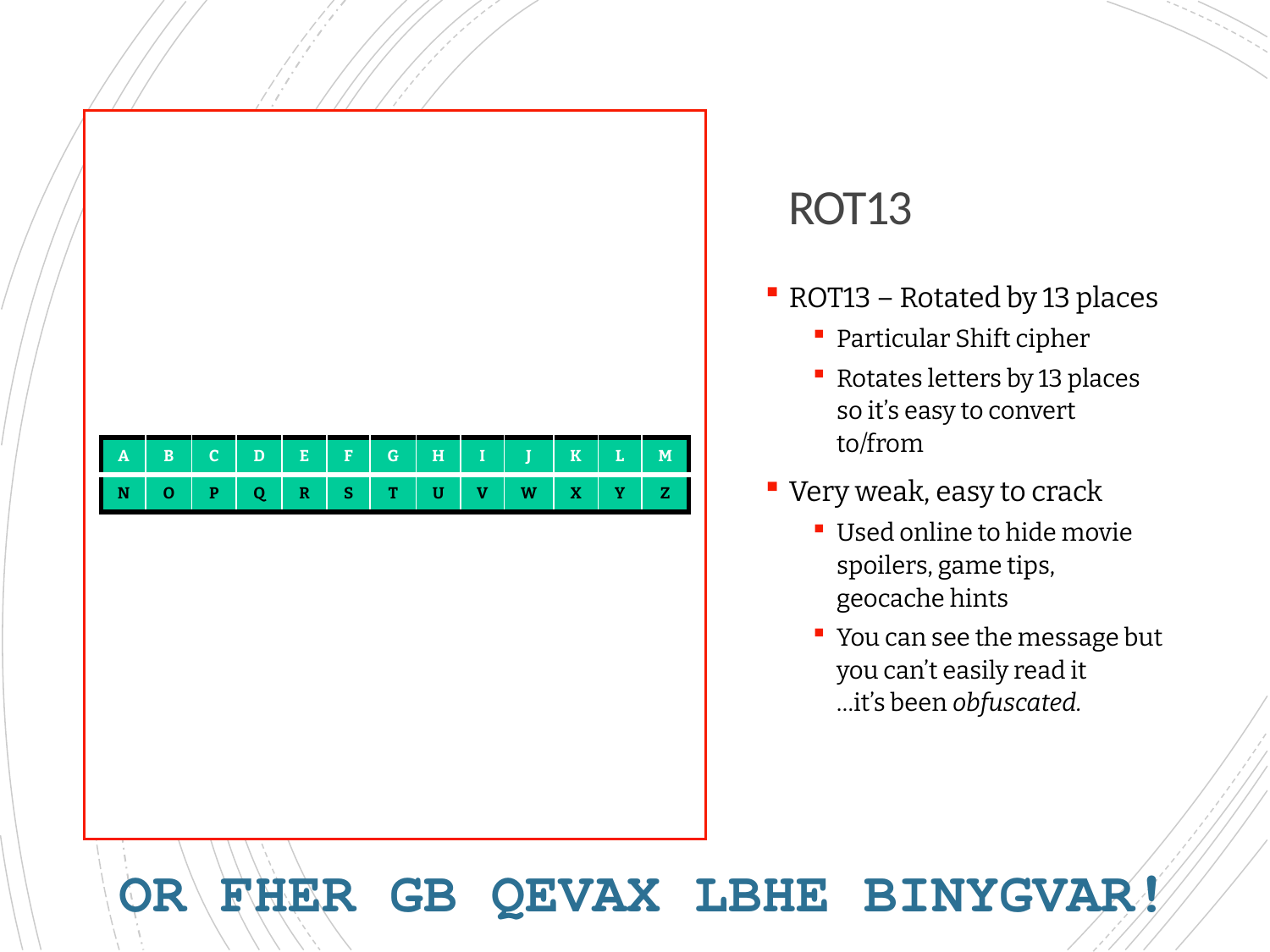

# ROT13
ROT13 – Rotated by 13 places
Particular Shift cipher
Rotates letters by 13 places so it’s easy to convert to/from
Very weak, easy to crack
Used online to hide movie spoilers, game tips, geocache hints
You can see the message but you can’t easily read it
…it’s been obfuscated.
| A | B | C | D | E | F | G | H | I | J | K | L | M |
| --- | --- | --- | --- | --- | --- | --- | --- | --- | --- | --- | --- | --- |
| N | O | P | Q | R | S | T | U | V | W | X | Y | Z |
OR FHER GB QEVAX LBHE BINYGVAR!